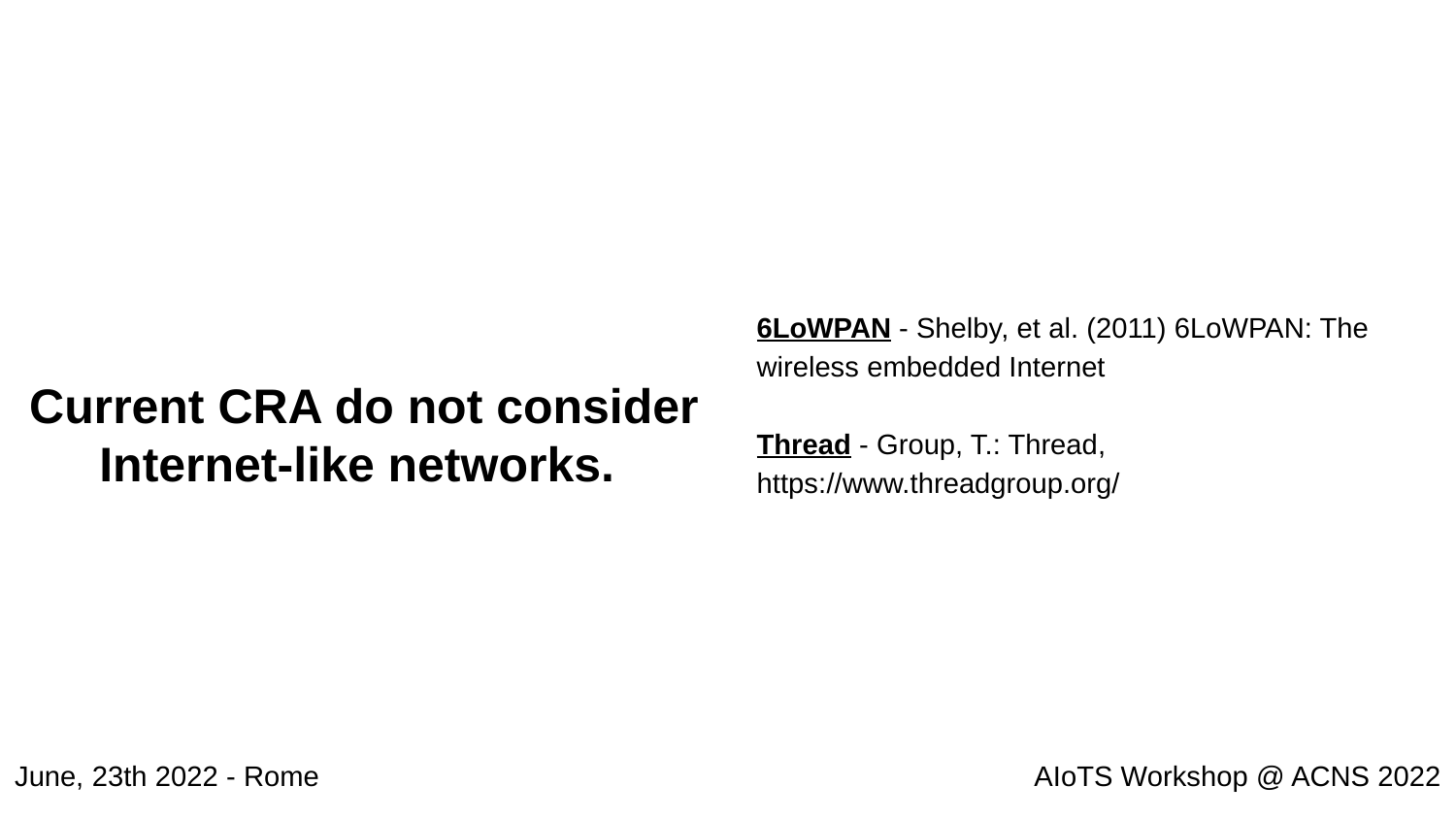

6LoWPAN - Shelby, et al. (2011) 6LoWPAN: The wireless embedded Internet

Thread - Group, T.: Thread, https://www.threadgroup.org/
# Current CRA do not consider Internet-like networks.
June, 23th 2022 - Rome
AIoTS Workshop @ ACNS 2022